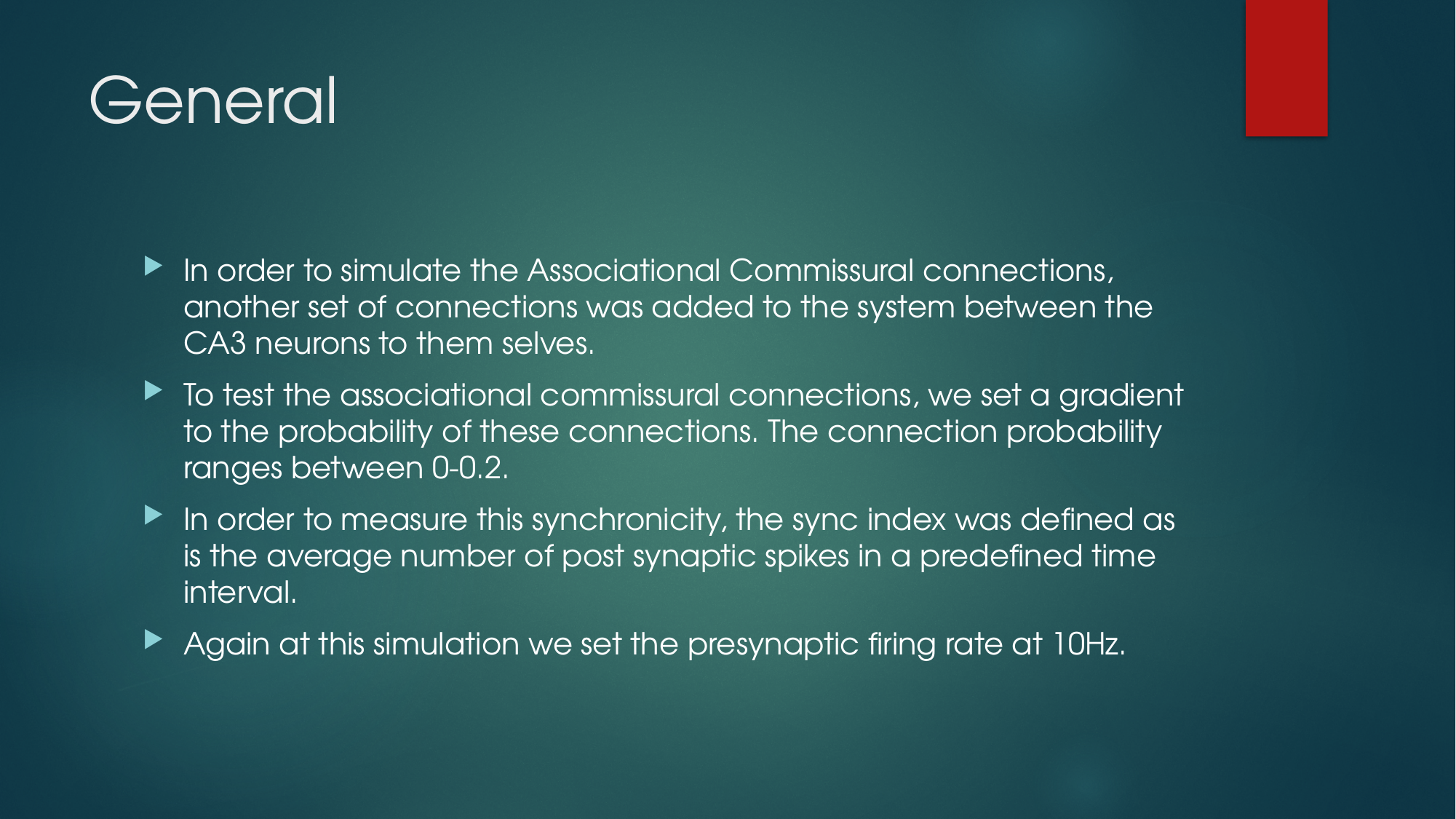

# General
In order to simulate the Associational Commissural connections, another set of connections was added to the system between the CA3 neurons to them selves.
To test the associational commissural connections, we set a gradient to the probability of these connections. The connection probability ranges between 0-0.2.
In order to measure this synchronicity, the sync index was defined as is the average number of post synaptic spikes in a predefined time interval.
Again at this simulation we set the presynaptic firing rate at 10Hz.